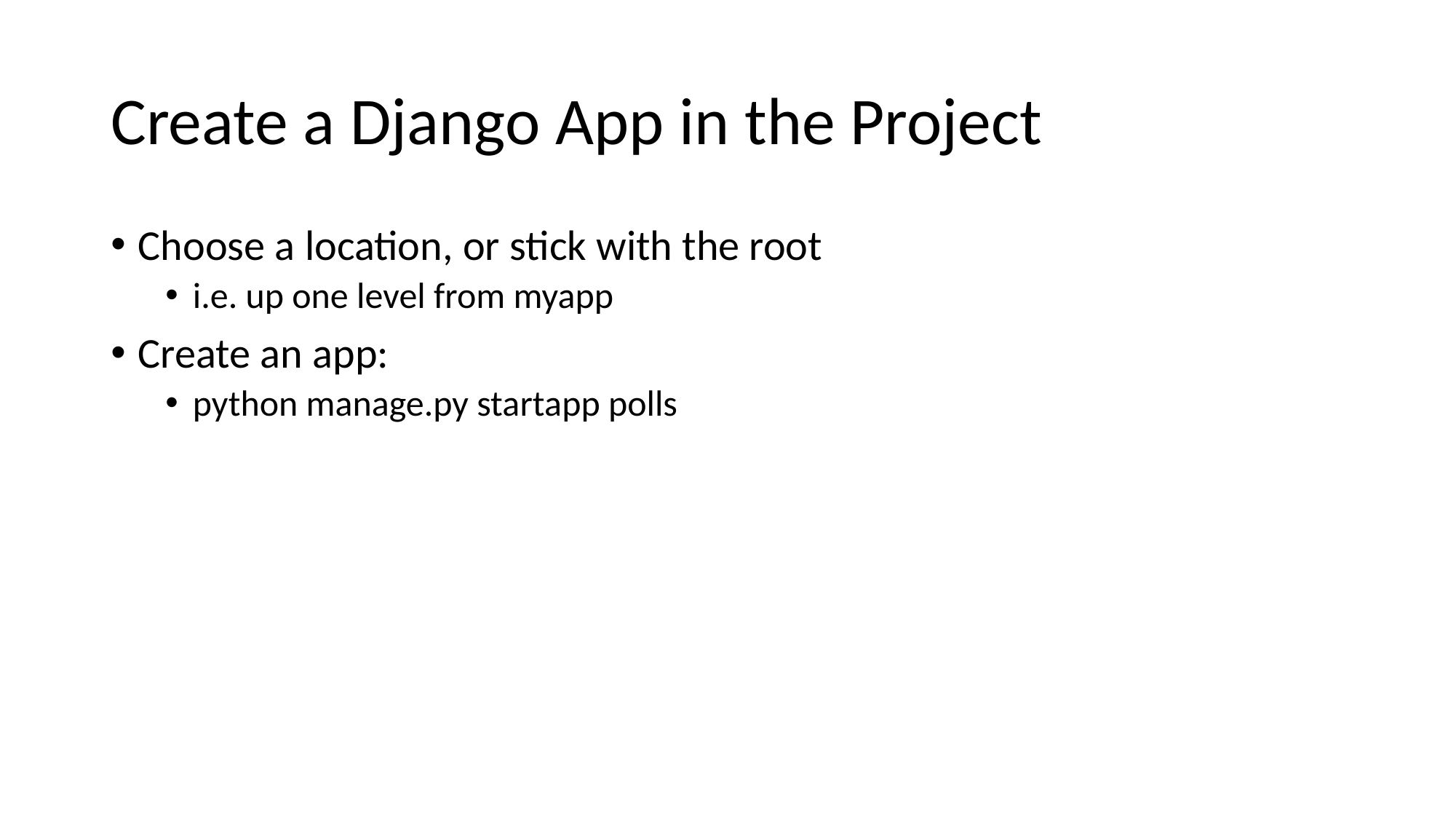

# Create a Django App in the Project
Choose a location, or stick with the root
i.e. up one level from myapp
Create an app:
python manage.py startapp polls